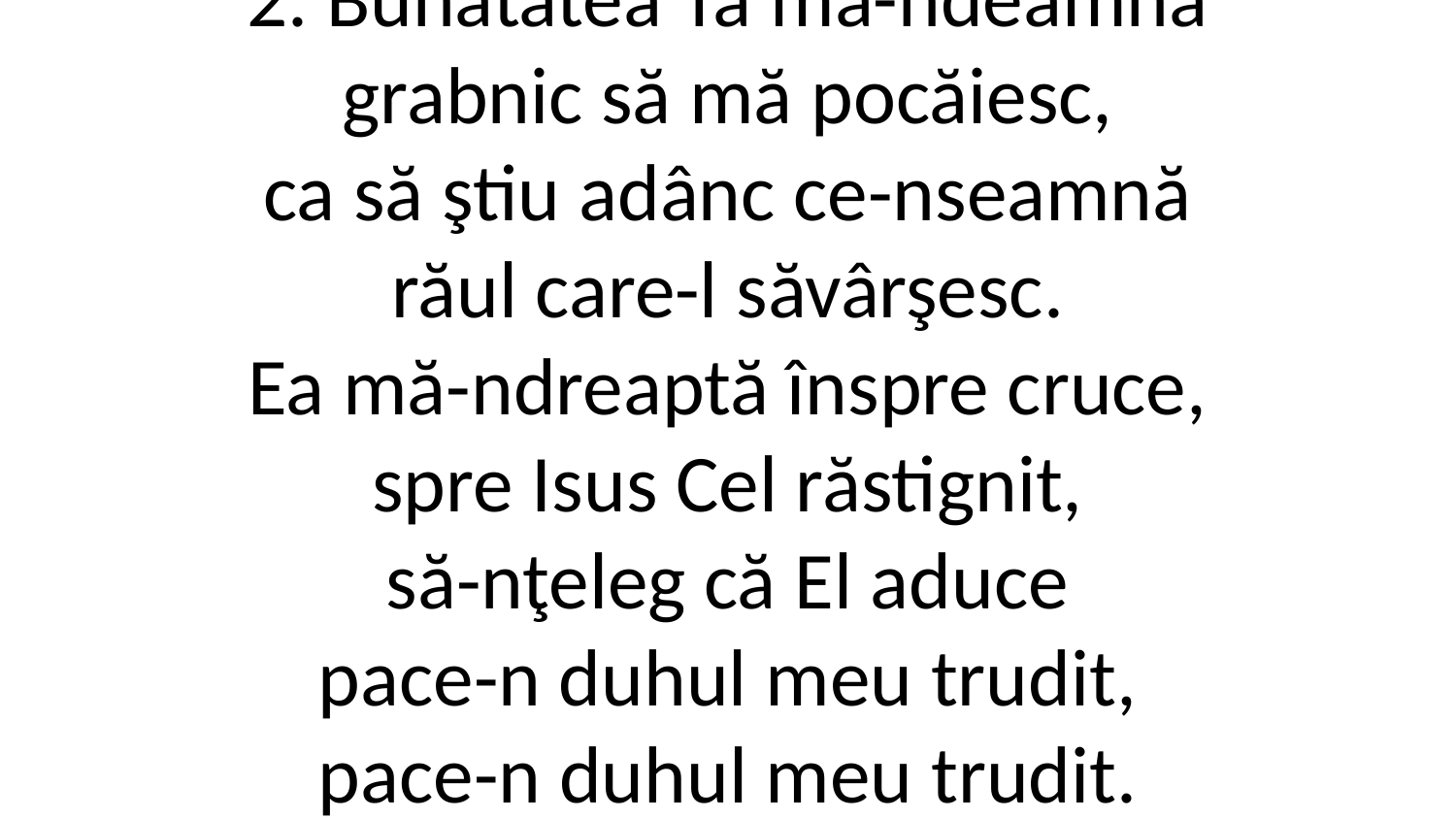

2. Bunătatea Ta mă-ndeamnă
grabnic să mă pocăiesc,
ca să ştiu adânc ce-nseamnă
răul care-l săvârşesc.
Ea mă-ndreaptă înspre cruce,
spre Isus Cel răstignit,
să-nţeleg că El aduce
pace-n duhul meu trudit,
pace-n duhul meu trudit.
 Bunătatea Ta, bunătatea Ta!